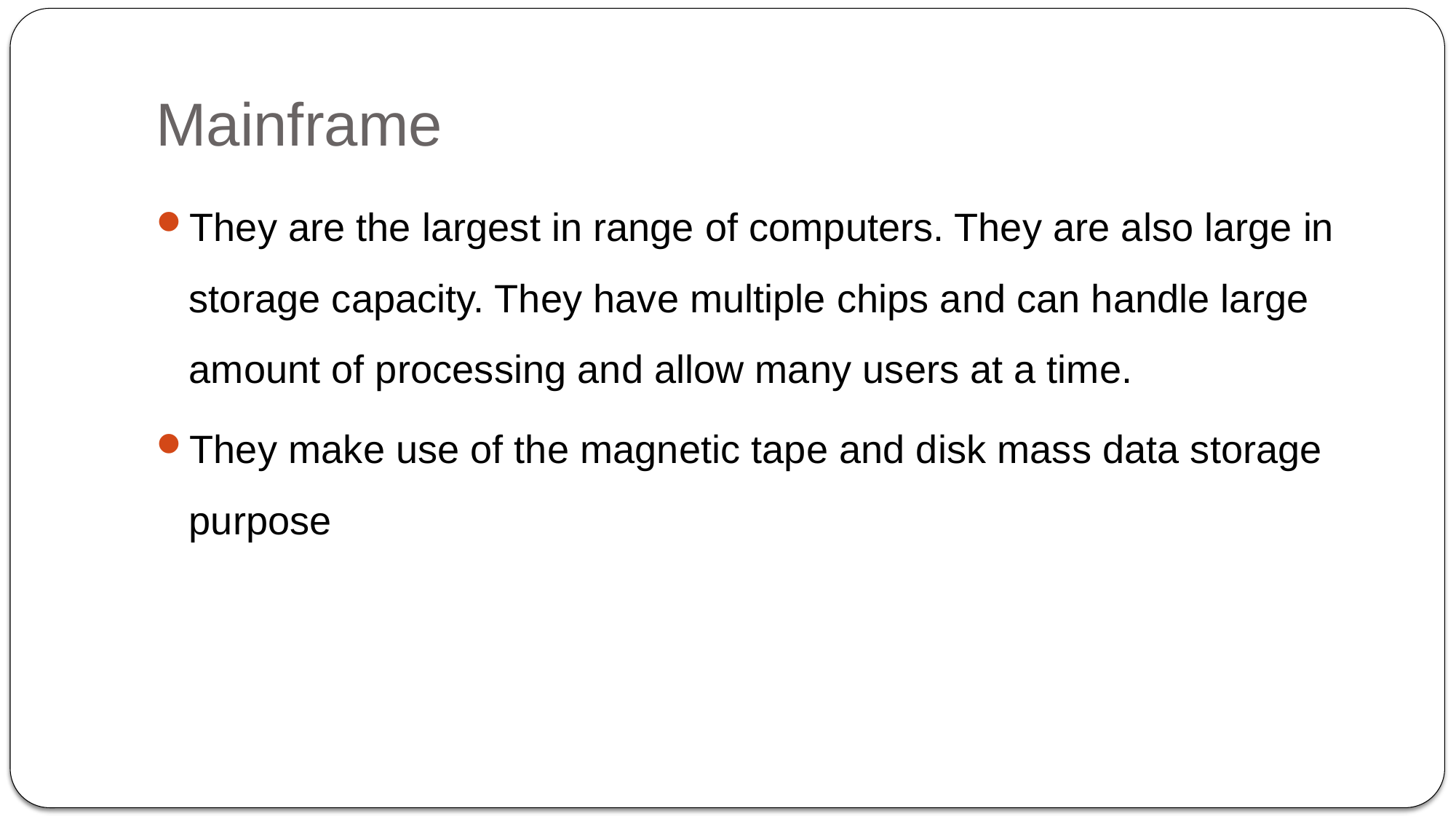

# Mainframe
They are the largest in range of computers. They are also large in storage capacity. They have multiple chips and can handle large amount of processing and allow many users at a time.
They make use of the magnetic tape and disk mass data storage purpose